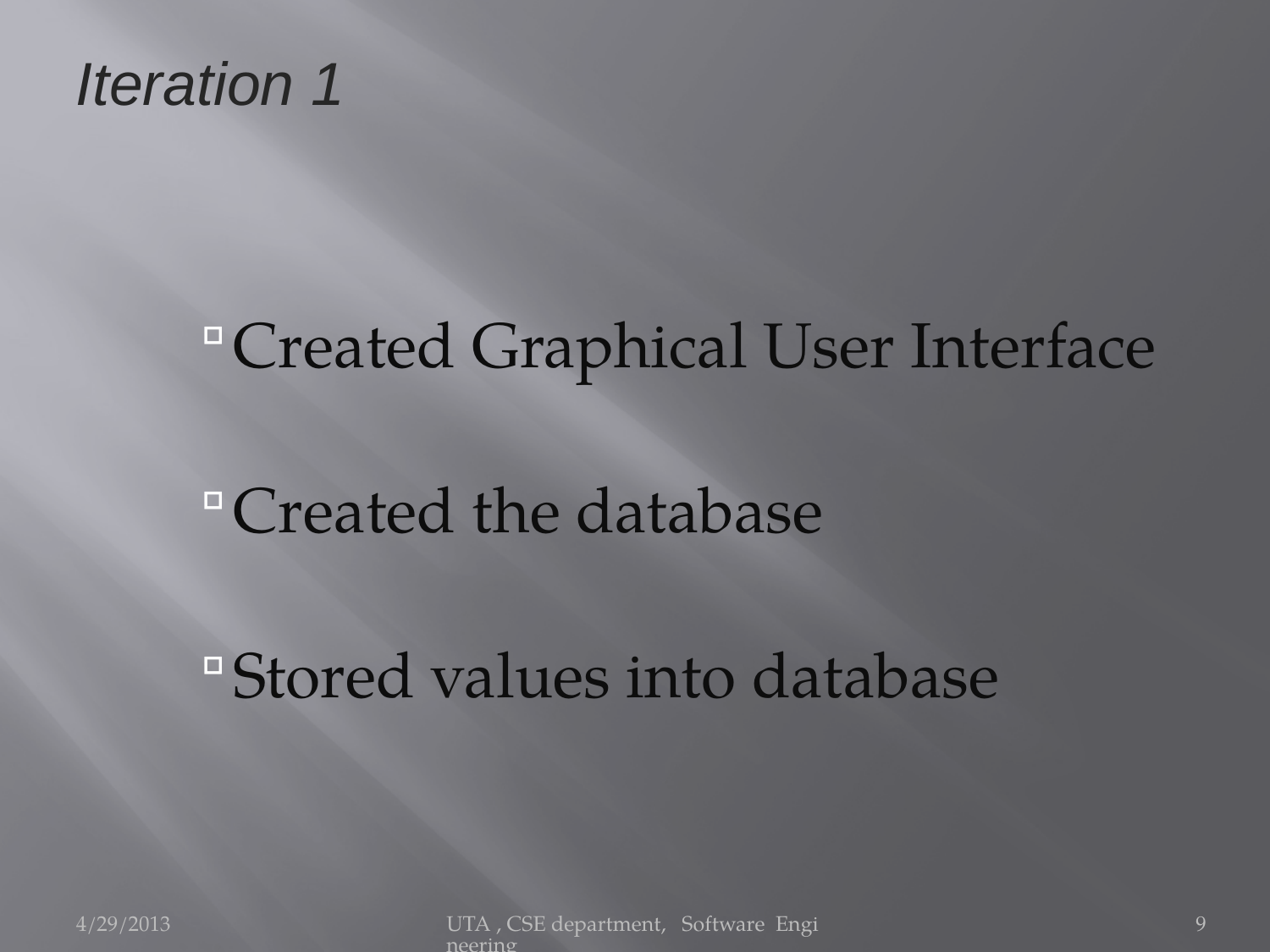

# Iteration 1
Created Graphical User Interface
Created the database
Stored values into database

4/29/2013
UTA , CSE department,   Software  Engineering
9